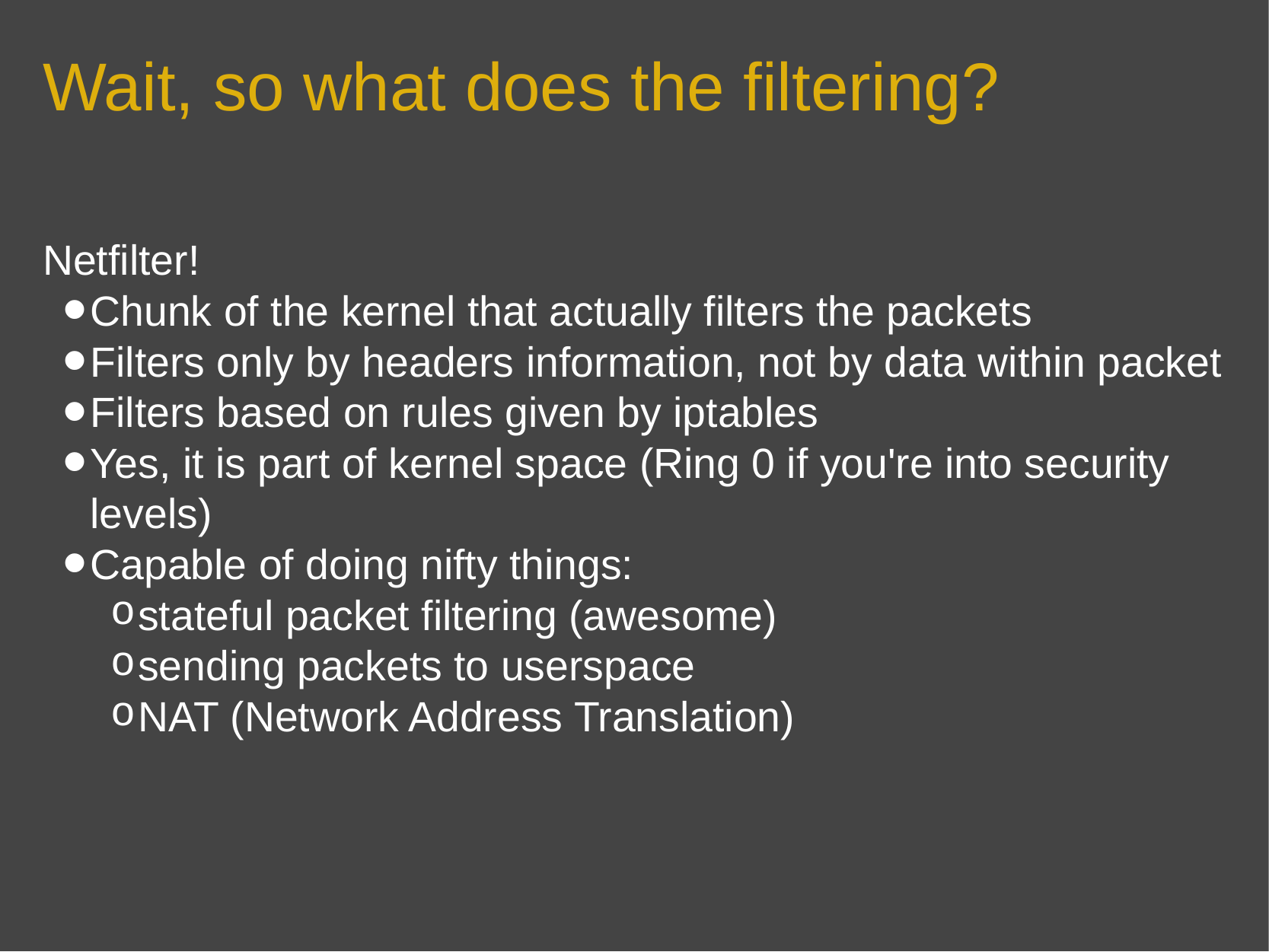

# Wait, so what does the filtering?
Netfilter!
Chunk of the kernel that actually filters the packets
Filters only by headers information, not by data within packet
Filters based on rules given by iptables
Yes, it is part of kernel space (Ring 0 if you're into security levels)
Capable of doing nifty things:
stateful packet filtering (awesome)
sending packets to userspace
NAT (Network Address Translation)